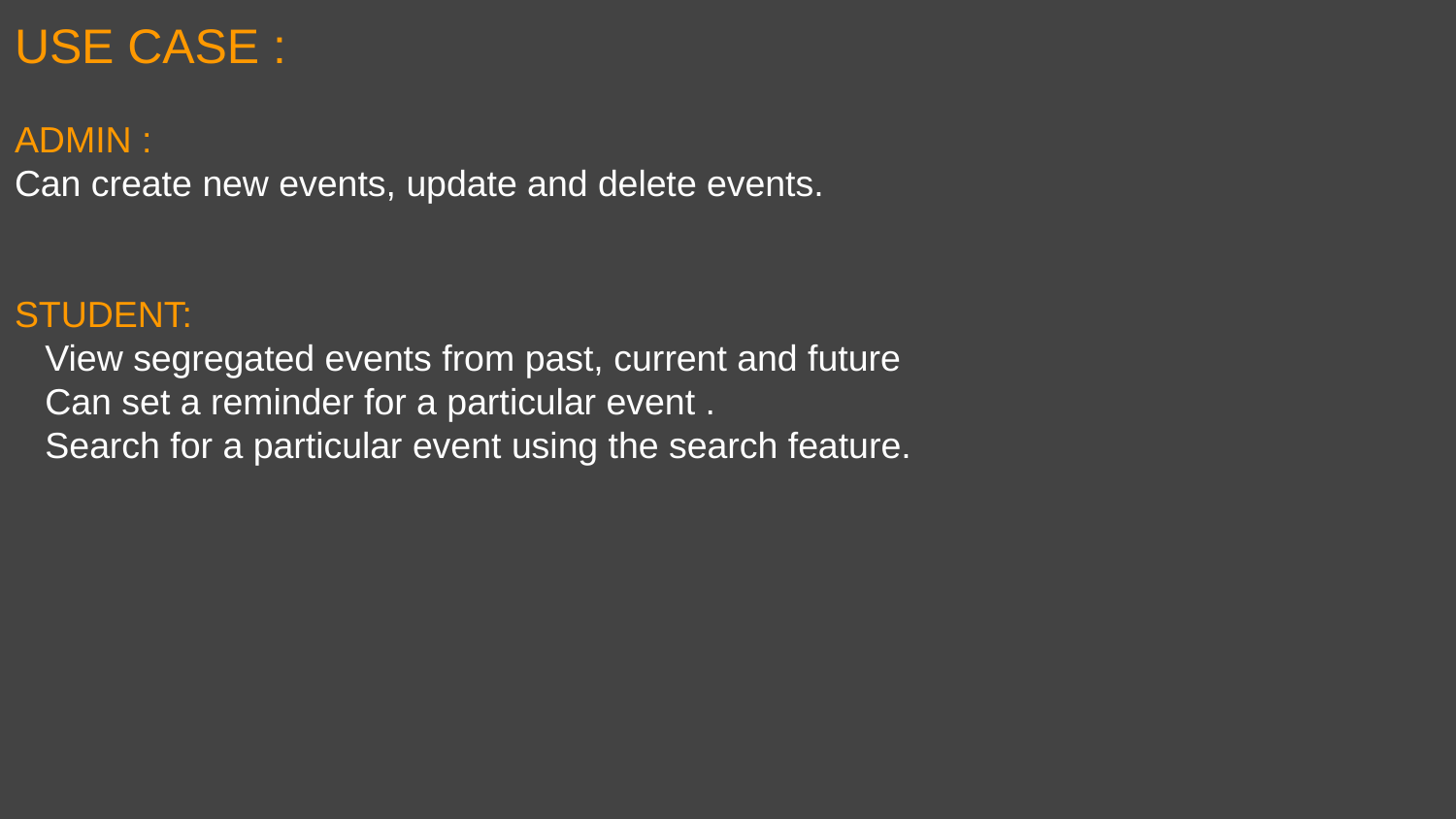

#
USE CASE :

ADMIN :
Can create new events, update and delete events.

STUDENT:
   View segregated events from past, current and future
   Can set a reminder for a particular event .
   Search for a particular event using the search feature.